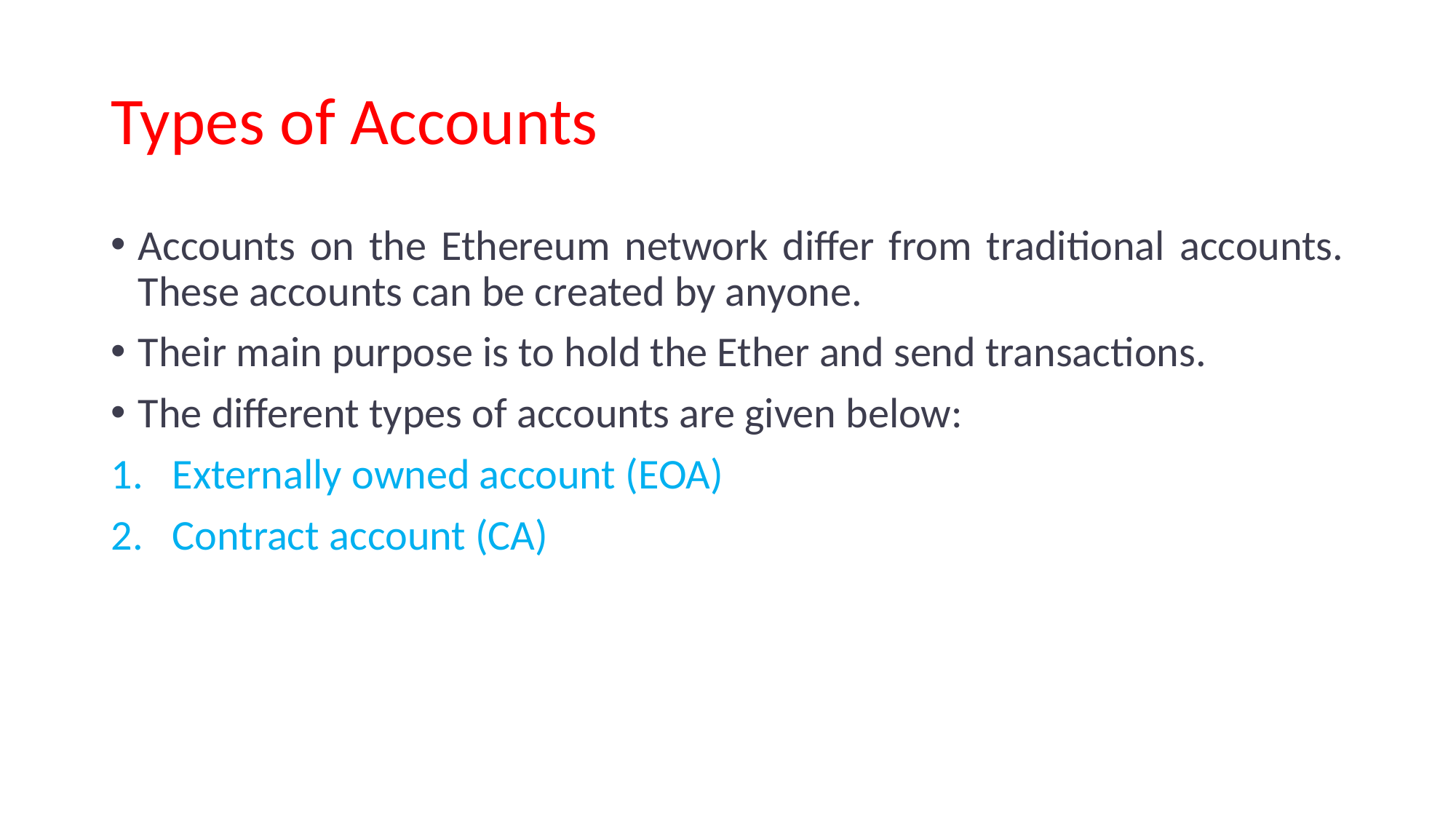

# Types of Accounts
Accounts on the Ethereum network differ from traditional accounts. These accounts can be created by anyone.
Their main purpose is to hold the Ether and send transactions.
The different types of accounts are given below:
Externally owned account (EOA)
Contract account (CA)